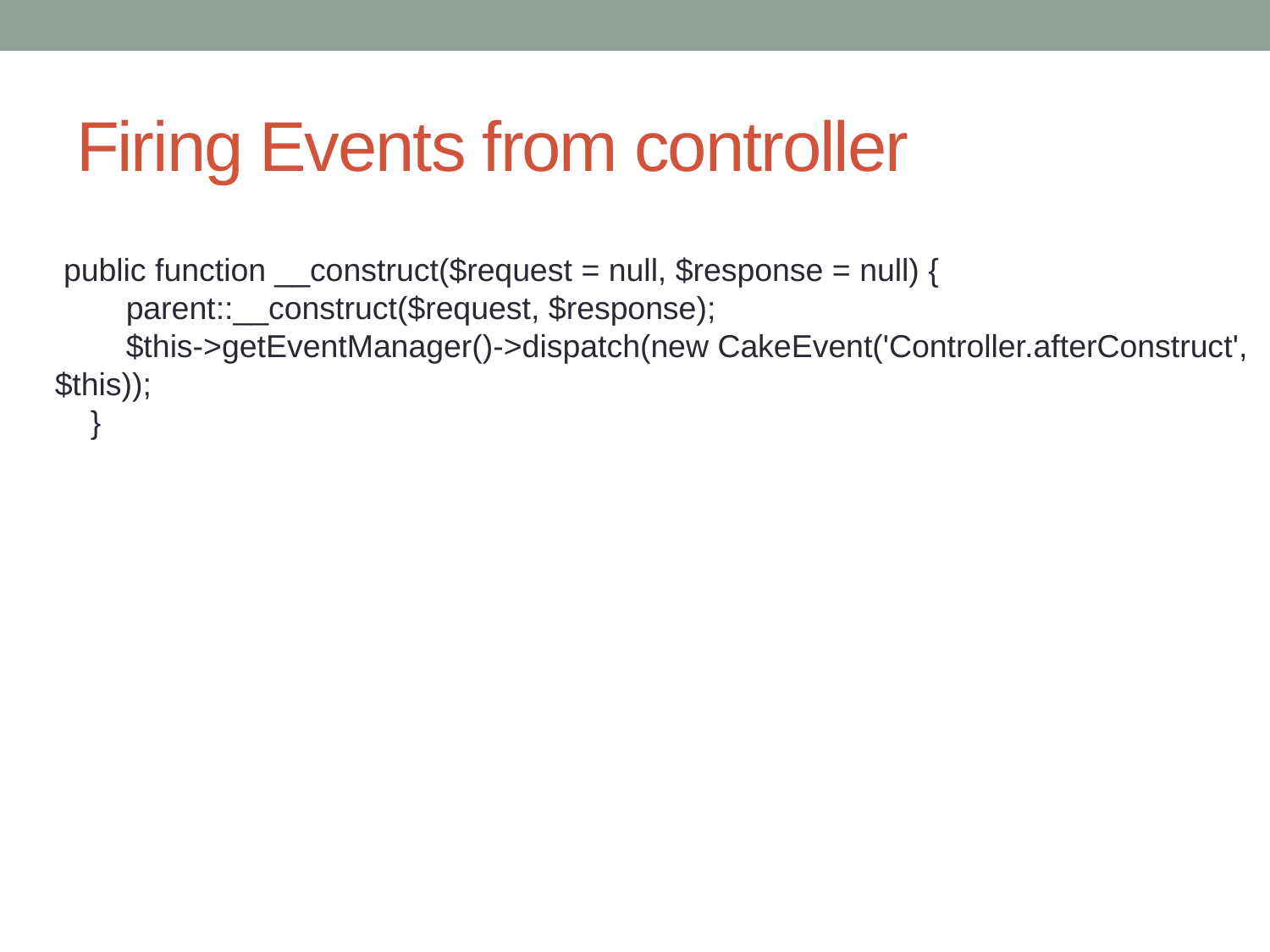

# Firing Events from controller
 public function __construct($request = null, $response = null) {
        parent::__construct($request, $response);
        $this->getEventManager()->dispatch(new CakeEvent('Controller.afterConstruct', $this));
    }